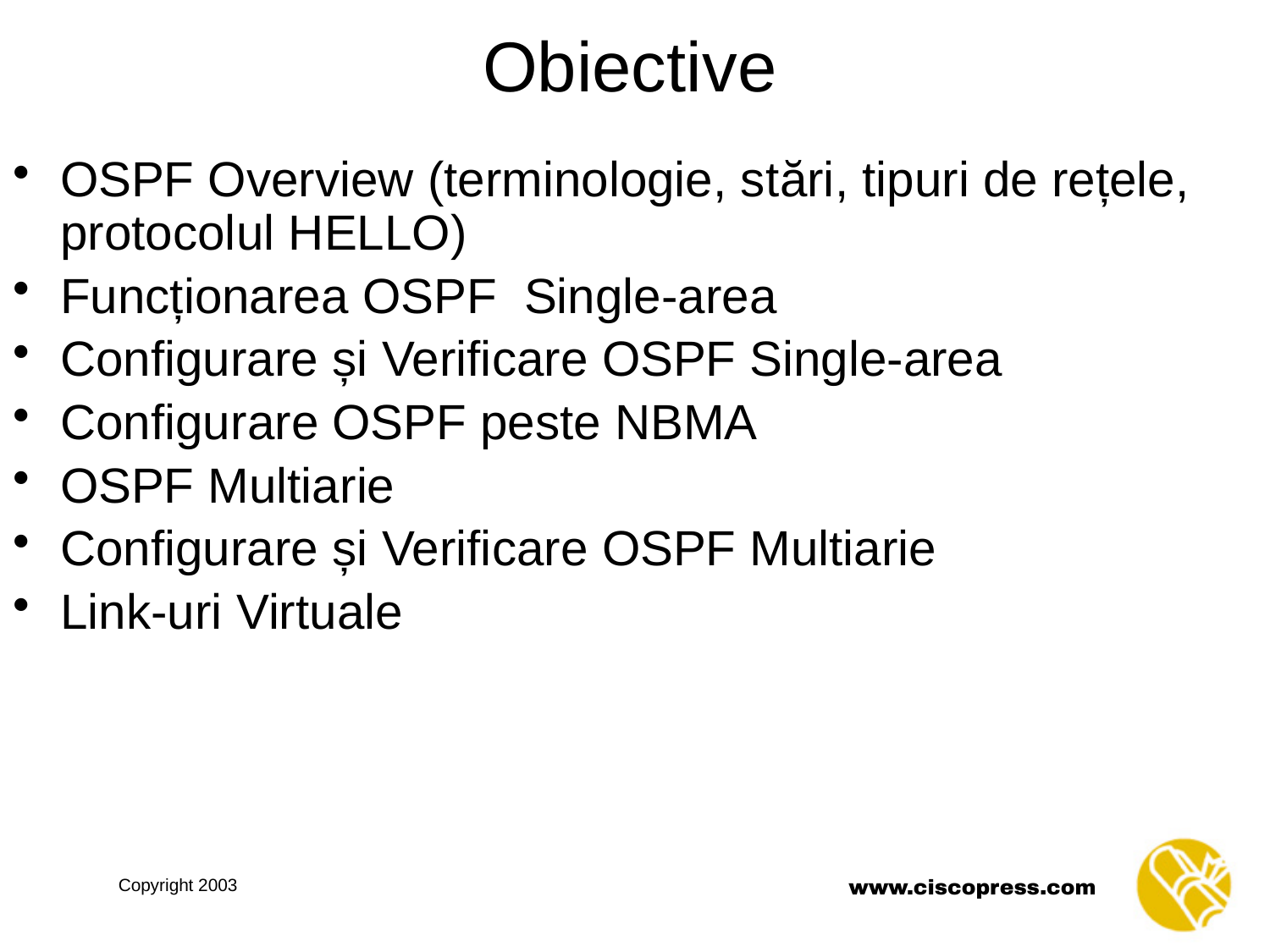

# Obiective
OSPF Overview (terminologie, stări, tipuri de rețele, protocolul HELLO)
Funcționarea OSPF  Single-area
Configurare și Verificare OSPF Single-area
Configurare OSPF peste NBMA
OSPF Multiarie
Configurare și Verificare OSPF Multiarie
Link-uri Virtuale